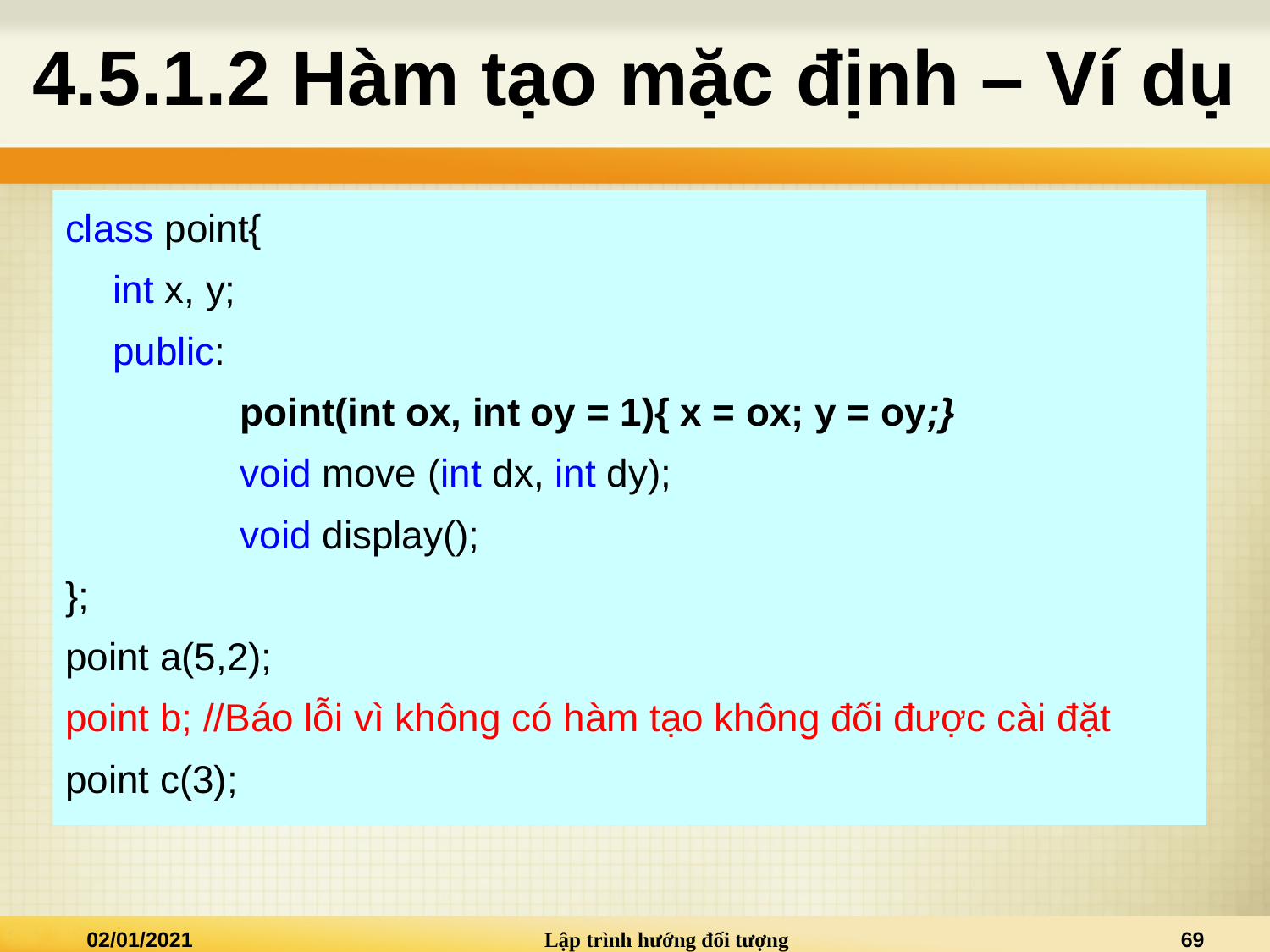

# 4.5.1.2 Hàm tạo mặc định – Ví dụ
class point{
	int x, y;
	public:
  		point(int ox, int oy = 1){ x = ox; y = oy;}
  		void move (int dx, int dy);
  		void display();
};
point a(5,2);
point b; //Báo lỗi vì không có hàm tạo không đối được cài đặt
point c(3);
02/01/2021
Lập trình hướng đối tượng
69